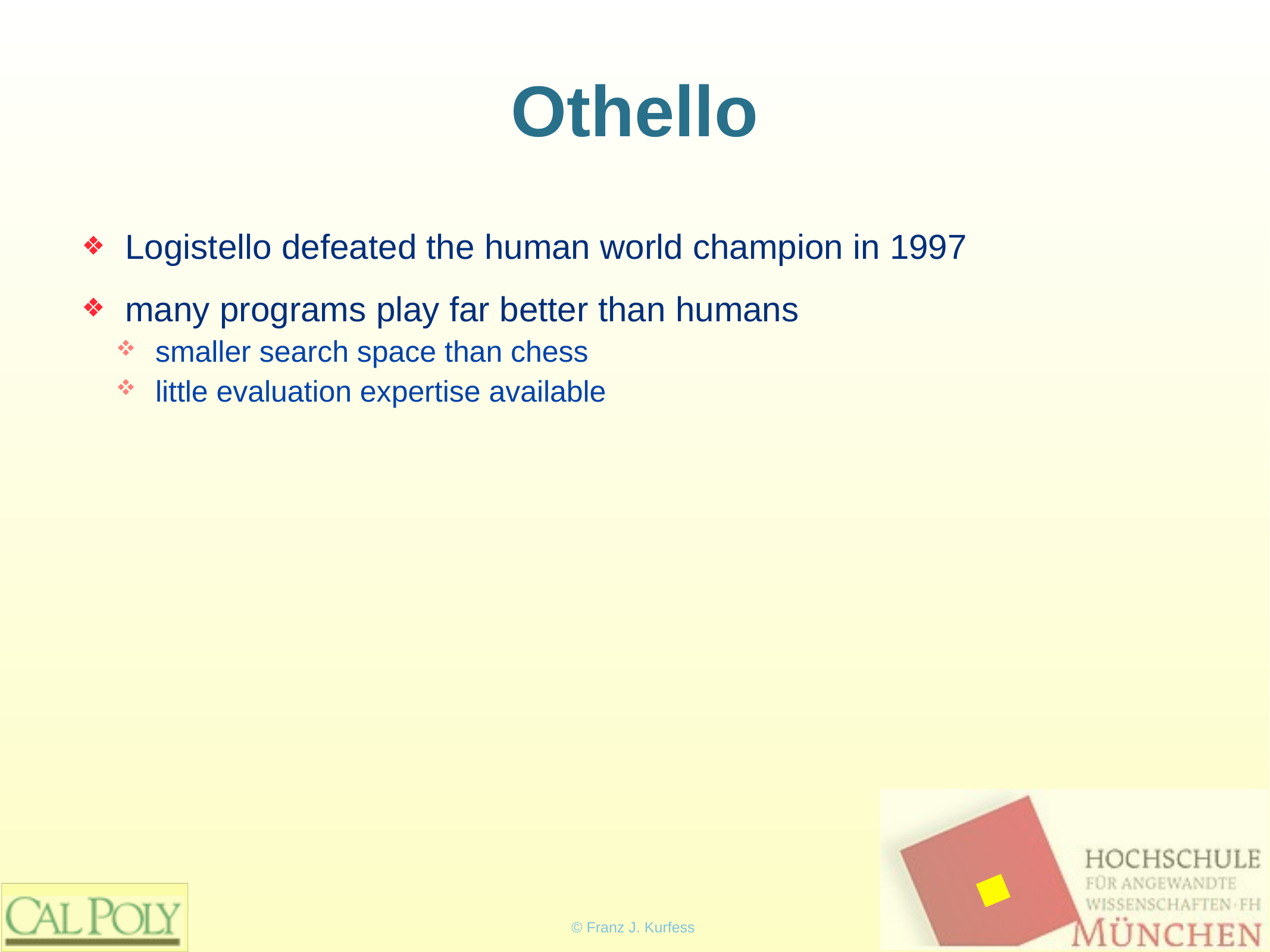

# Othello
Logistello defeated the human world champion in 1997
many programs play far better than humans
smaller search space than chess
little evaluation expertise available
85